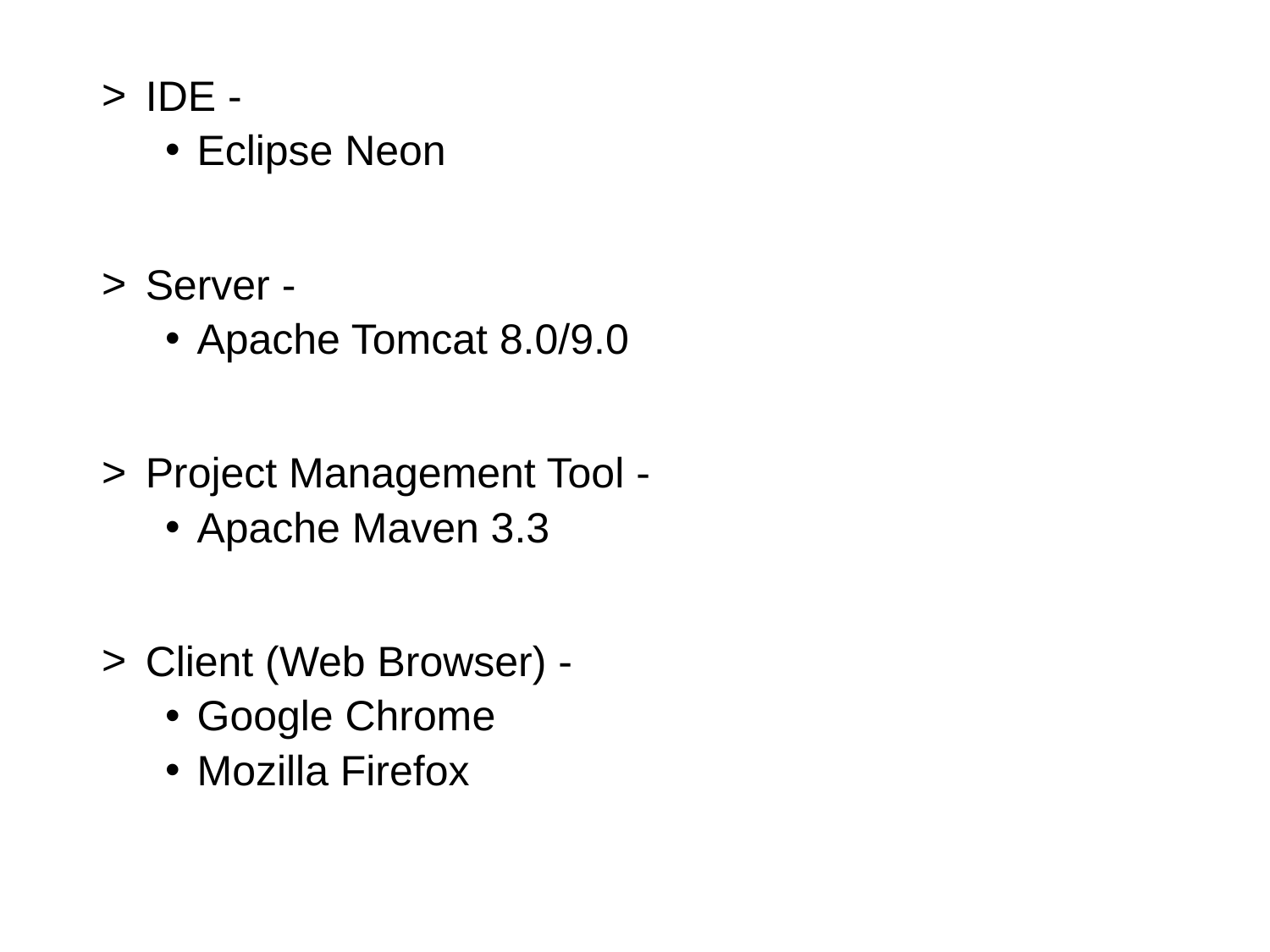

IDE -
Eclipse Neon

 Server -
Apache Tomcat 8.0/9.0

 Project Management Tool -
Apache Maven 3.3

 Client (Web Browser) -
Google Chrome
Mozilla Firefox